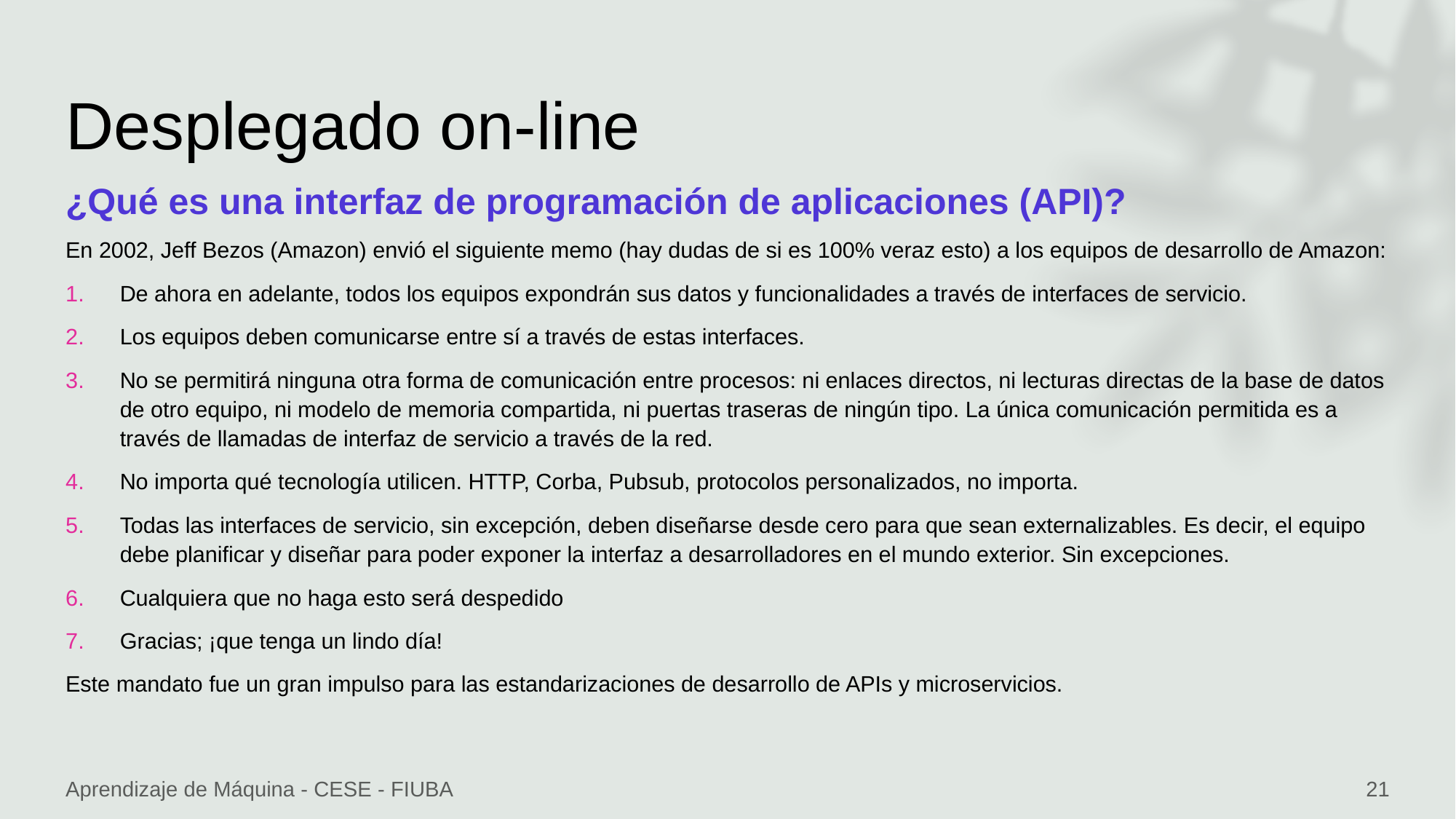

# Desplegado on-line
¿Qué es una interfaz de programación de aplicaciones (API)?
En 2002, Jeff Bezos (Amazon) envió el siguiente memo (hay dudas de si es 100% veraz esto) a los equipos de desarrollo de Amazon:
De ahora en adelante, todos los equipos expondrán sus datos y funcionalidades a través de interfaces de servicio.
Los equipos deben comunicarse entre sí a través de estas interfaces.
No se permitirá ninguna otra forma de comunicación entre procesos: ni enlaces directos, ni lecturas directas de la base de datos de otro equipo, ni modelo de memoria compartida, ni puertas traseras de ningún tipo. La única comunicación permitida es a través de llamadas de interfaz de servicio a través de la red.
No importa qué tecnología utilicen. HTTP, Corba, Pubsub, protocolos personalizados, no importa.
Todas las interfaces de servicio, sin excepción, deben diseñarse desde cero para que sean externalizables. Es decir, el equipo debe planificar y diseñar para poder exponer la interfaz a desarrolladores en el mundo exterior. Sin excepciones.
Cualquiera que no haga esto será despedido
Gracias; ¡que tenga un lindo día!
Este mandato fue un gran impulso para las estandarizaciones de desarrollo de APIs y microservicios.
Aprendizaje de Máquina - CESE - FIUBA
21